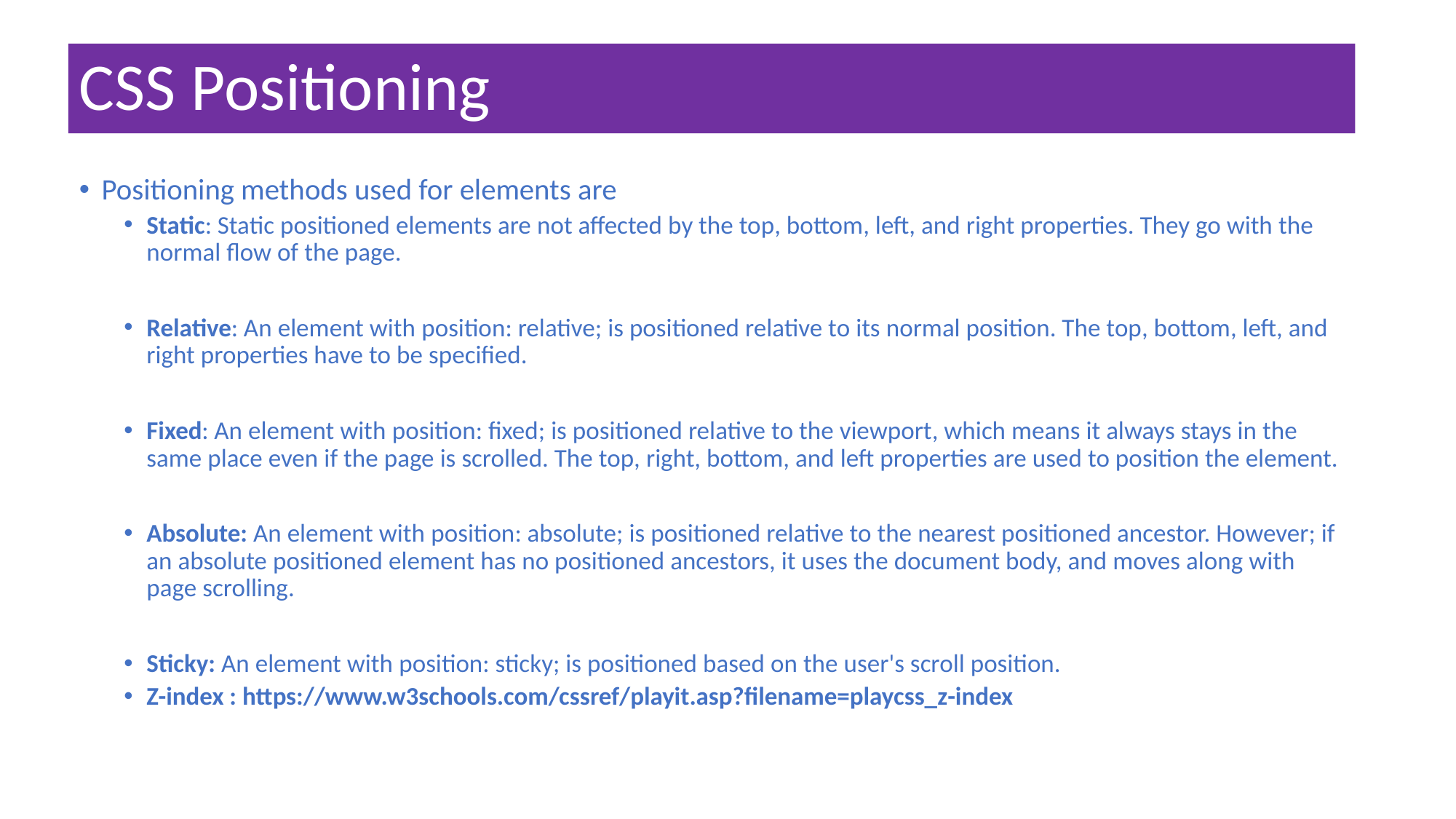

# CSS Positioning
Positioning methods used for elements are
Static: Static positioned elements are not affected by the top, bottom, left, and right properties. They go with the normal flow of the page.

Relative: An element with position: relative; is positioned relative to its normal position. The top, bottom, left, and right properties have to be specified.

Fixed: An element with position: fixed; is positioned relative to the viewport, which means it always stays in the same place even if the page is scrolled. The top, right, bottom, and left properties are used to position the element.

Absolute: An element with position: absolute; is positioned relative to the nearest positioned ancestor. However; if an absolute positioned element has no positioned ancestors, it uses the document body, and moves along with page scrolling.

Sticky: An element with position: sticky; is positioned based on the user's scroll position.
Z-index : https://www.w3schools.com/cssref/playit.asp?filename=playcss_z-index